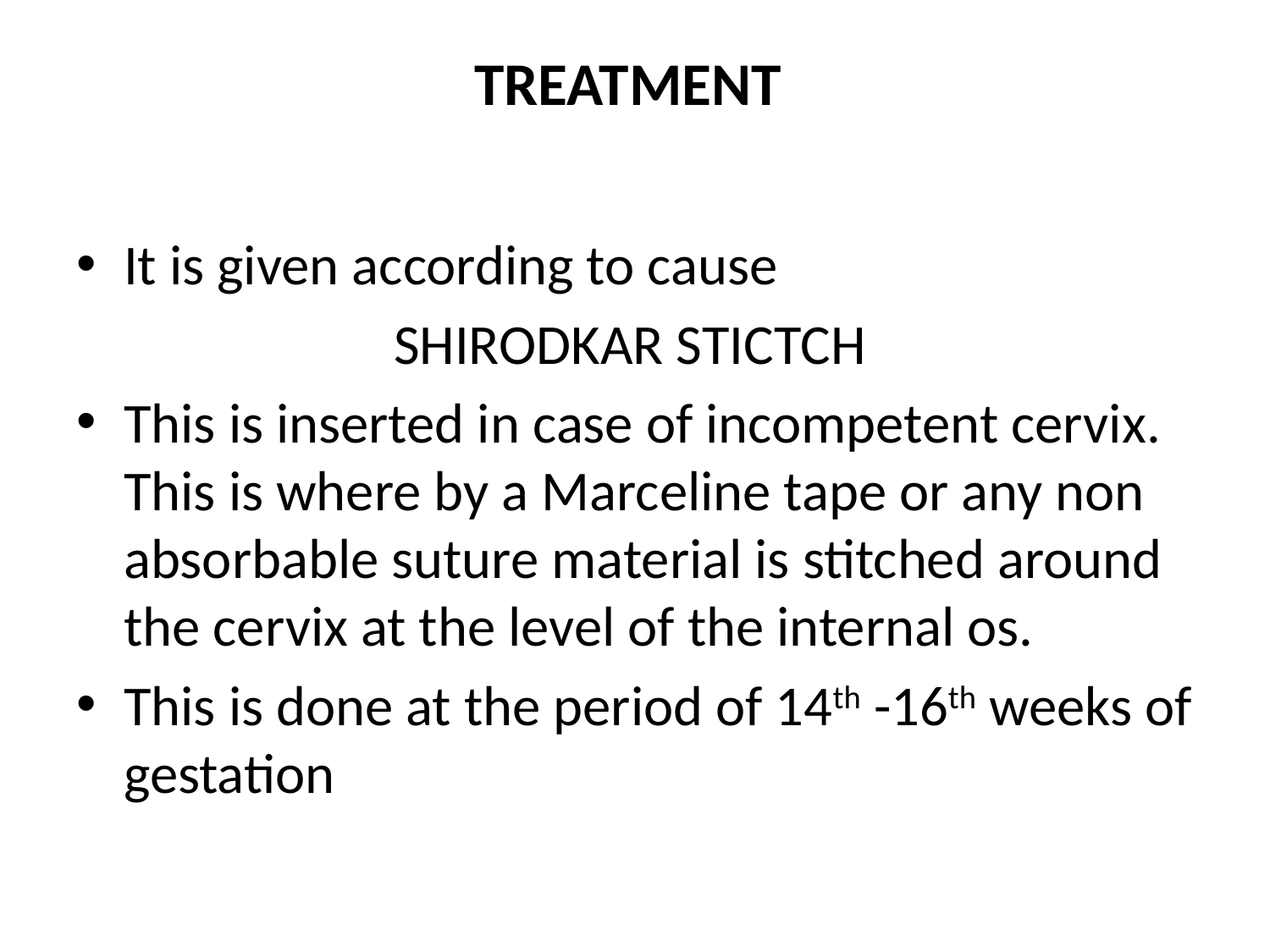

# TREATMENT
It is given according to cause
                         SHIRODKAR STICTCH
This is inserted in case of incompetent cervix. This is where by a Marceline tape or any non absorbable suture material is stitched around the cervix at the level of the internal os.
This is done at the period of 14th -16th weeks of gestation